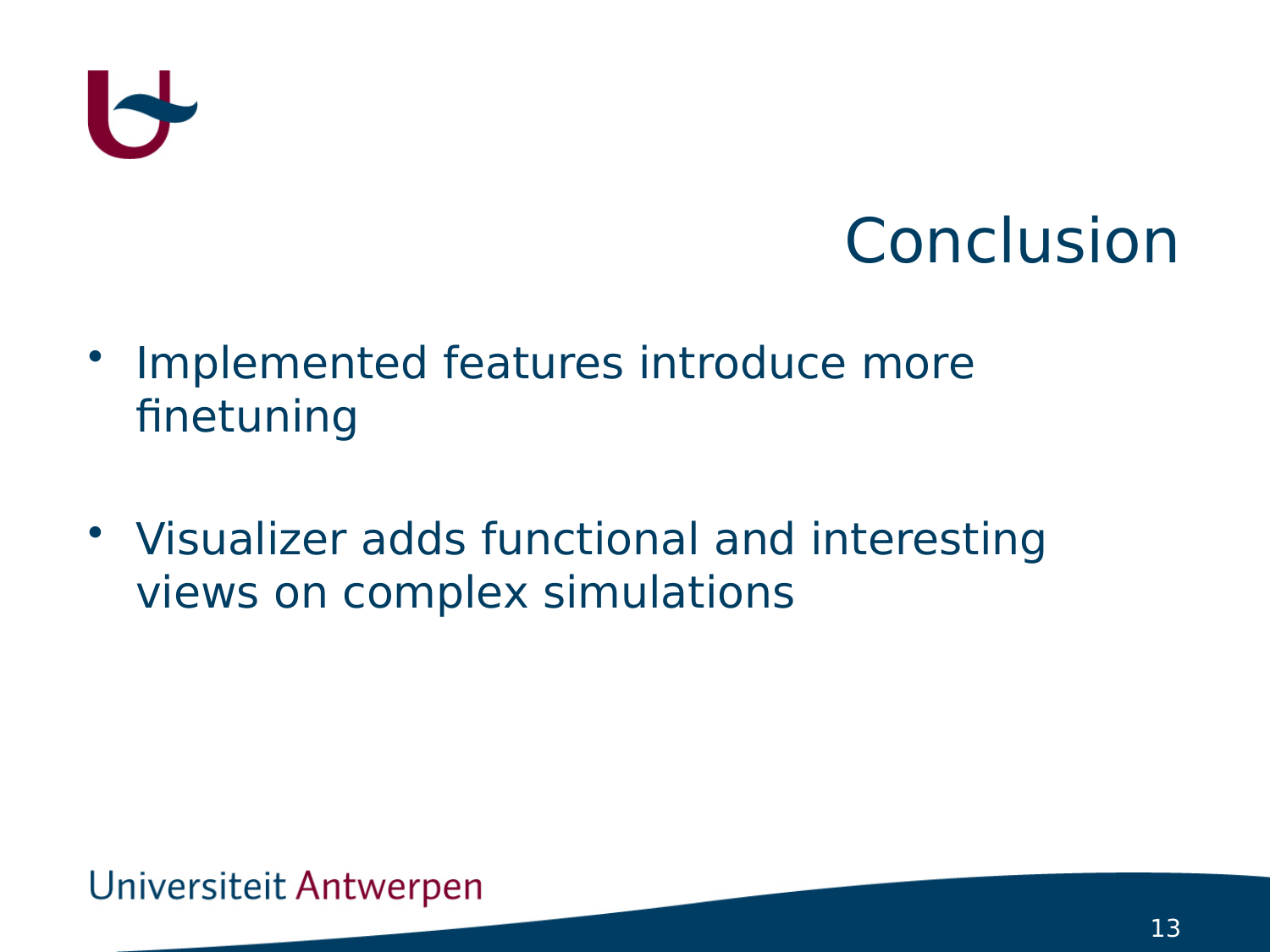

# Conclusion
Implemented features introduce more finetuning

Visualizer adds functional and interesting views on complex simulations